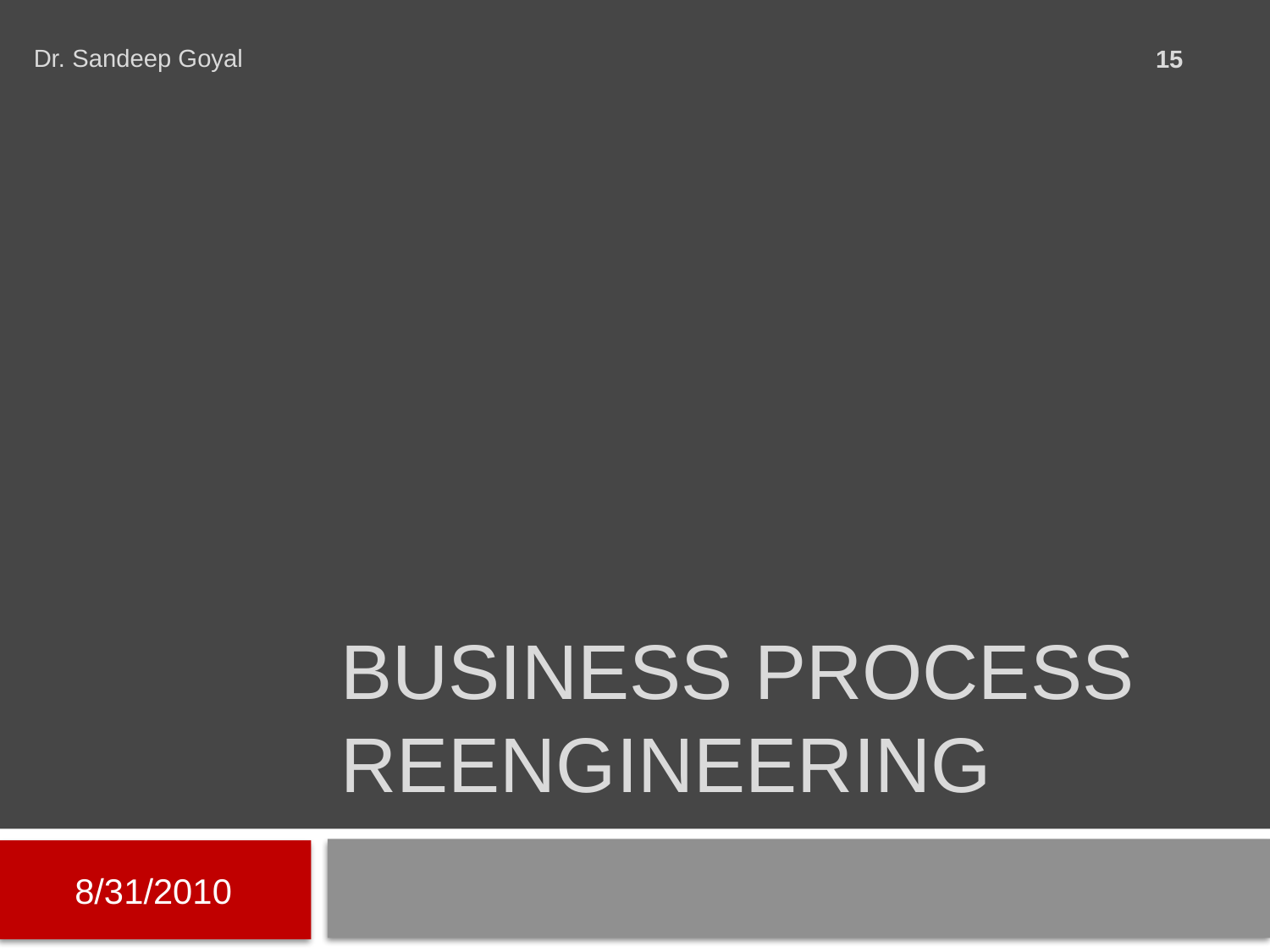

Dr. Sandeep Goyal
15
# Business Process Reengineering

8/31/2010